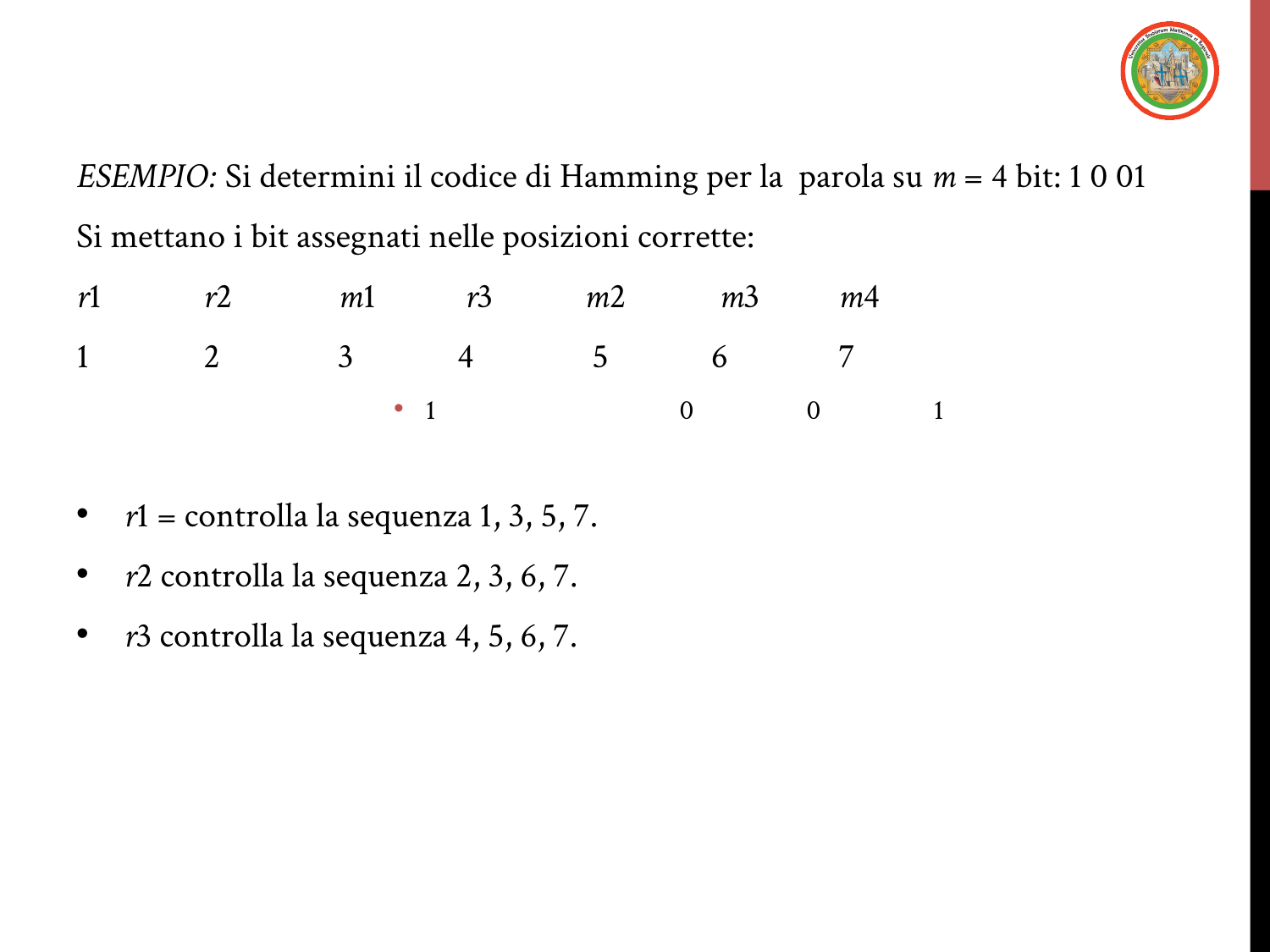

#
ESEMPIO: Si determini il codice di Hamming per la  parola su m = 4 bit: 1 0 01
Si mettano i bit assegnati nelle posizioni corrette:
r1 	r2	 m1	 r3 	m2	 m3 	m4
1 	2	 3 	4	 5 	6 	7
1 		0 	0	1

r1 = controlla la sequenza 1, 3, 5, 7.
r2 controlla la sequenza 2, 3, 6, 7.
r3 controlla la sequenza 4, 5, 6, 7.